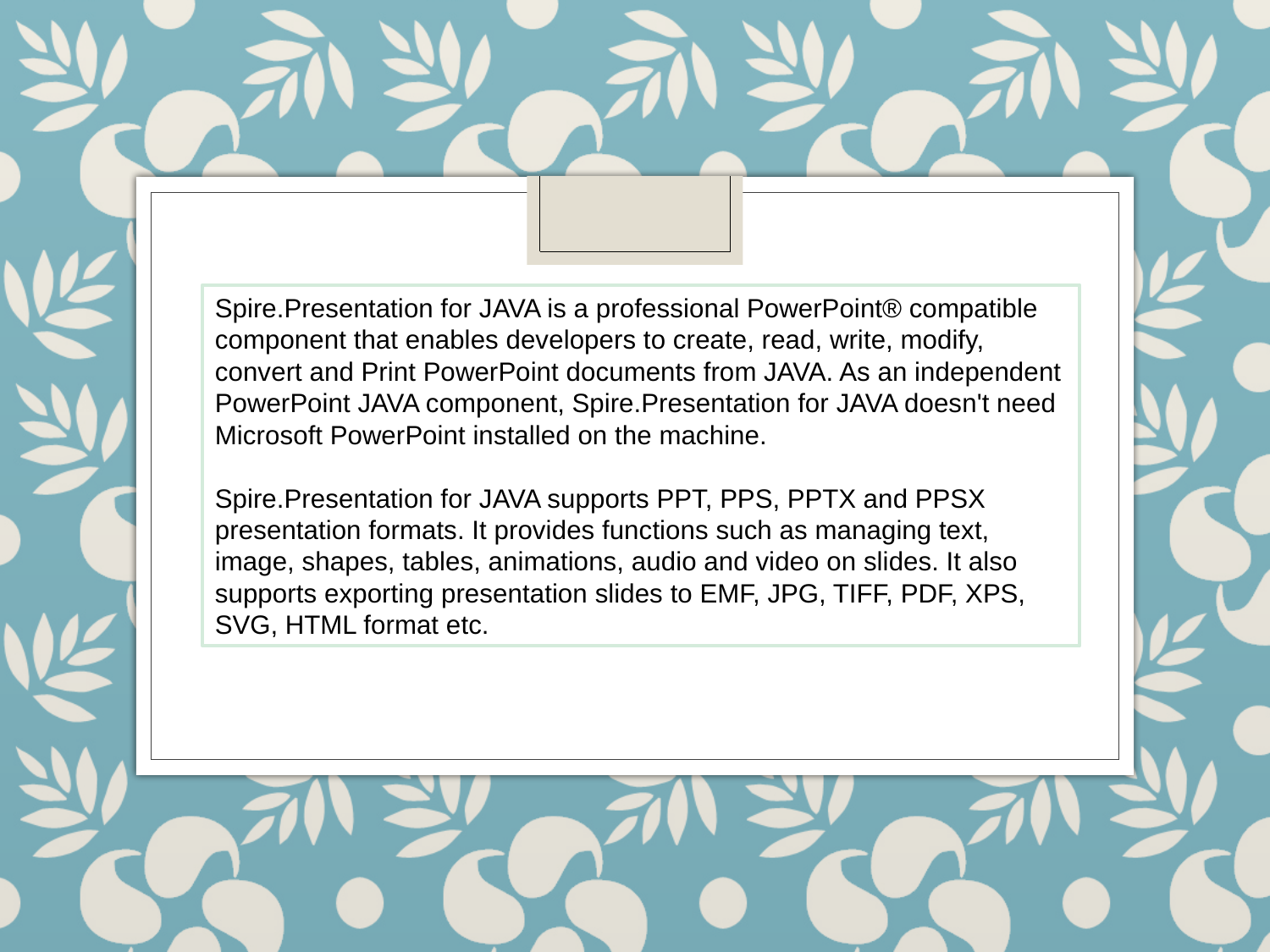

Spire.Presentation for JAVA is a professional PowerPoint® compatible component that enables developers to create, read, write, modify, convert and Print PowerPoint documents from JAVA. As an independent PowerPoint JAVA component, Spire.Presentation for JAVA doesn't need Microsoft PowerPoint installed on the machine.

Spire.Presentation for JAVA supports PPT, PPS, PPTX and PPSX presentation formats. It provides functions such as managing text, image, shapes, tables, animations, audio and video on slides. It also supports exporting presentation slides to EMF, JPG, TIFF, PDF, XPS, SVG, HTML format etc.